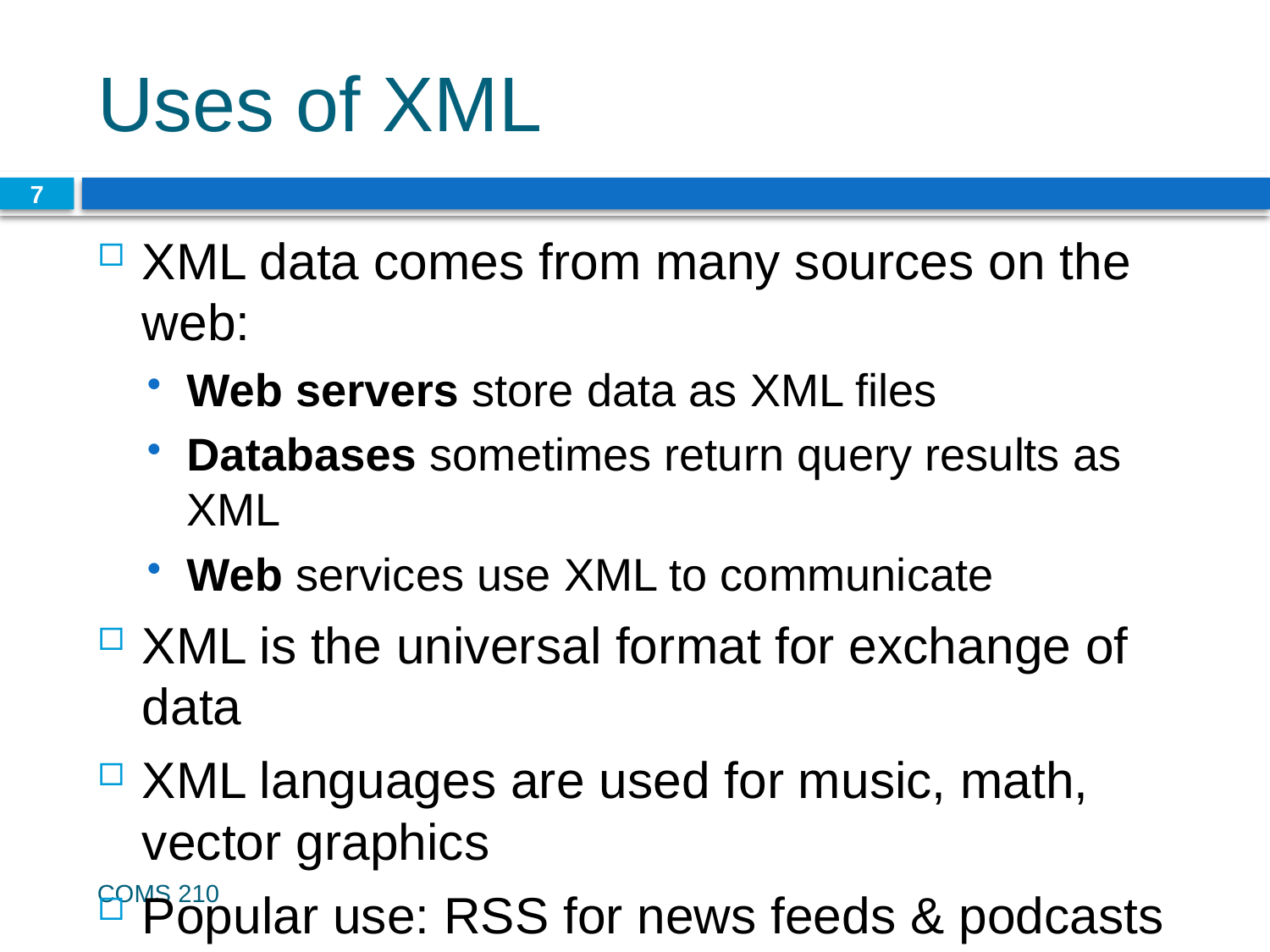

# Uses of XML
7
XML data comes from many sources on the web:
Web servers store data as XML files
Databases sometimes return query results as XML
Web services use XML to communicate
XML is the universal format for exchange of data
XML languages are used for music, math, vector graphics
Popular use: RSS for news feeds & podcasts
COMS 210